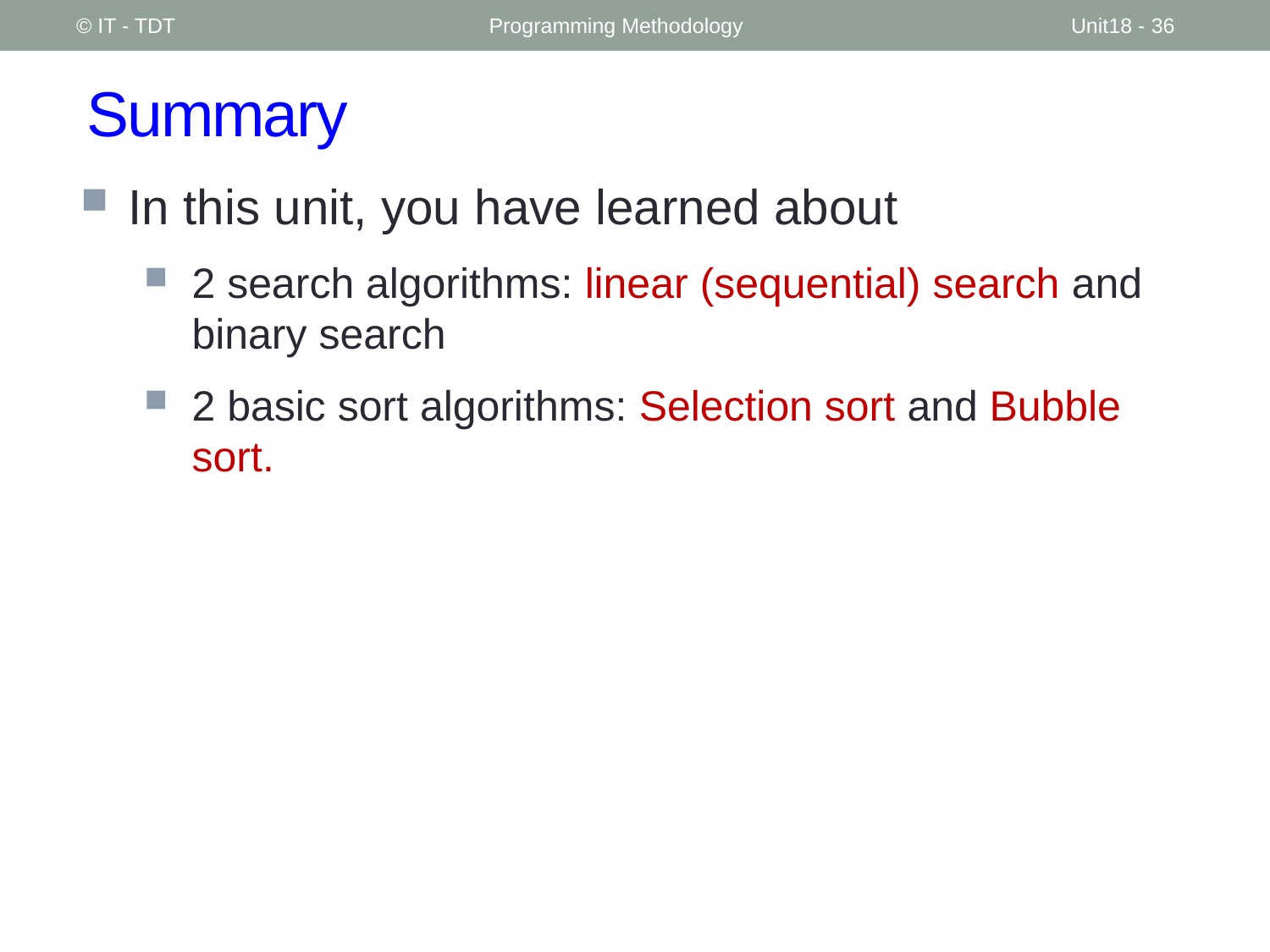

© IT - TDT
Programming Methodology
Unit18 - 36
# Summary
In this unit, you have learned about
2 search algorithms: linear (sequential) search and binary search
2 basic sort algorithms: Selection sort and Bubble sort.